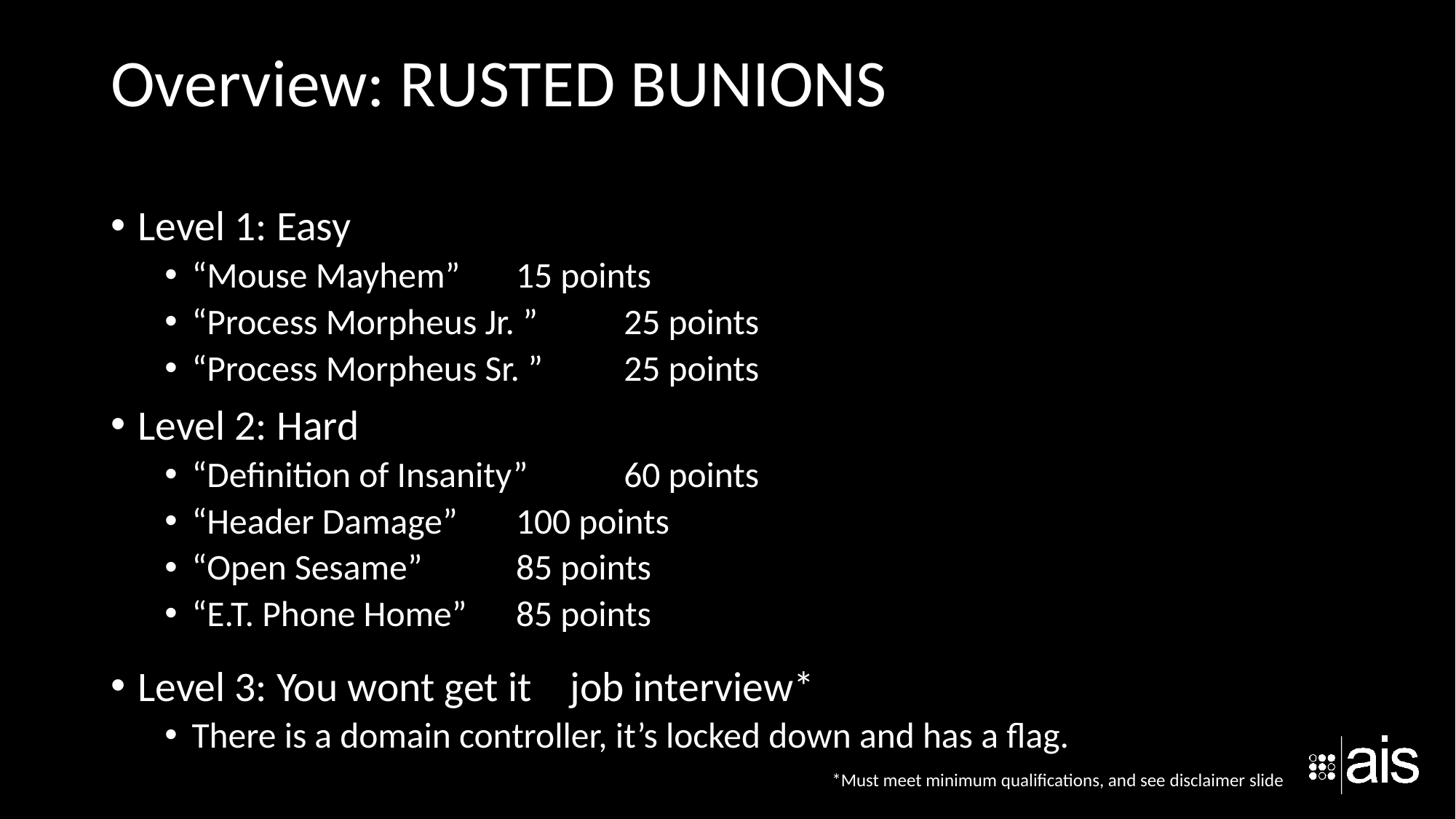

# Overview: RUSTED BUNIONS
Level 1: Easy
“Mouse Mayhem” 			15 points
“Process Morpheus Jr. ” 		25 points
“Process Morpheus Sr. ” 		25 points
Level 2: Hard
“Definition of Insanity” 			60 points
“Header Damage”			100 points
“Open Sesame” 				85 points
“E.T. Phone Home” 			85 points
Level 3: You wont get it 			job interview*
There is a domain controller, it’s locked down and has a flag.
*Must meet minimum qualifications, and see disclaimer slide